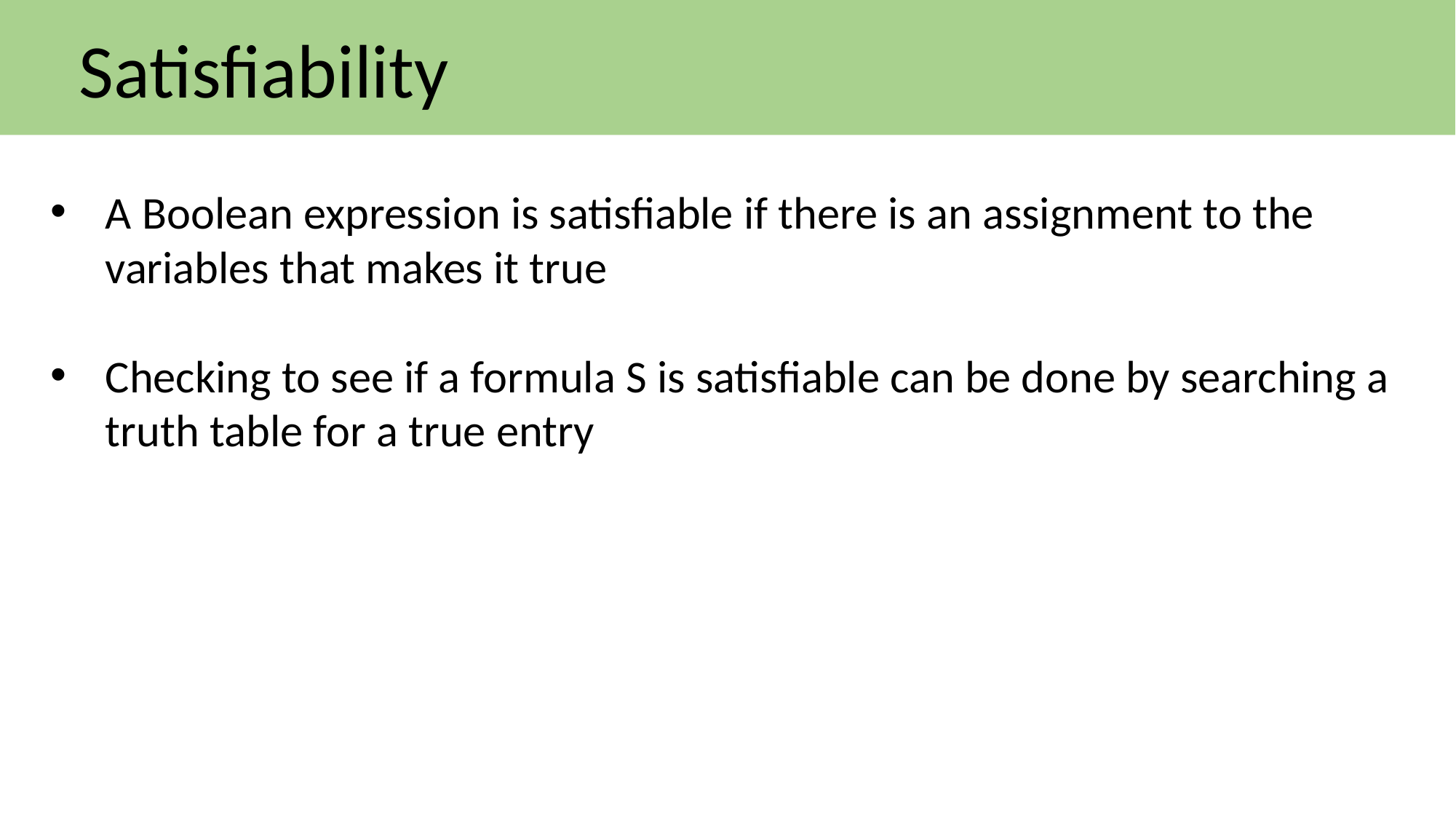

Satisfiability
A Boolean expression is satisfiable if there is an assignment to the variables that makes it true

Checking to see if a formula S is satisfiable can be done by searching a truth table for a true entry